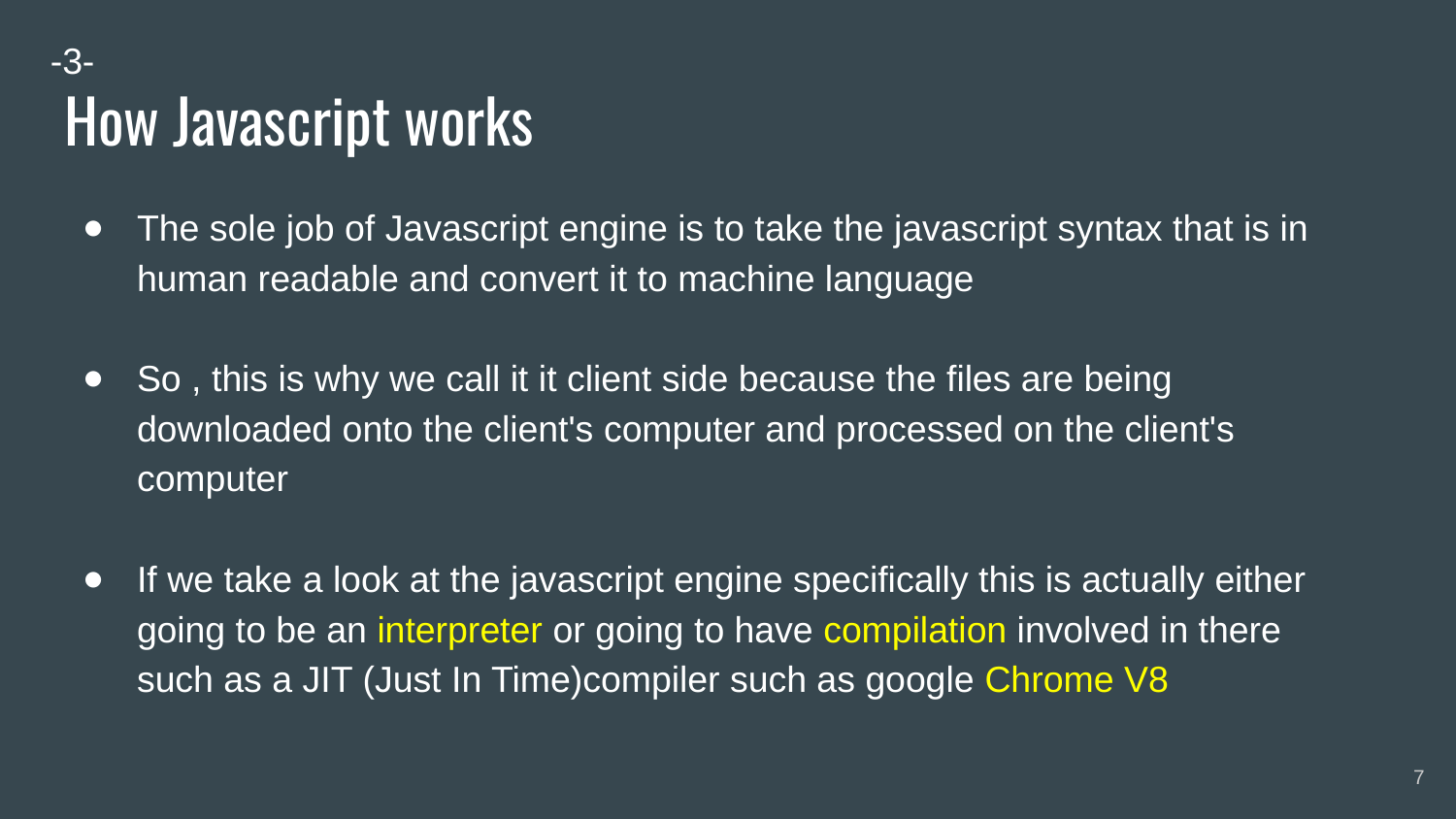

-3-
# How Javascript works
The sole job of Javascript engine is to take the javascript syntax that is in human readable and convert it to machine language

So , this is why we call it it client side because the files are being downloaded onto the client's computer and processed on the client's computer

If we take a look at the javascript engine specifically this is actually either going to be an interpreter or going to have compilation involved in there such as a JIT (Just In Time)compiler such as google Chrome V8
7